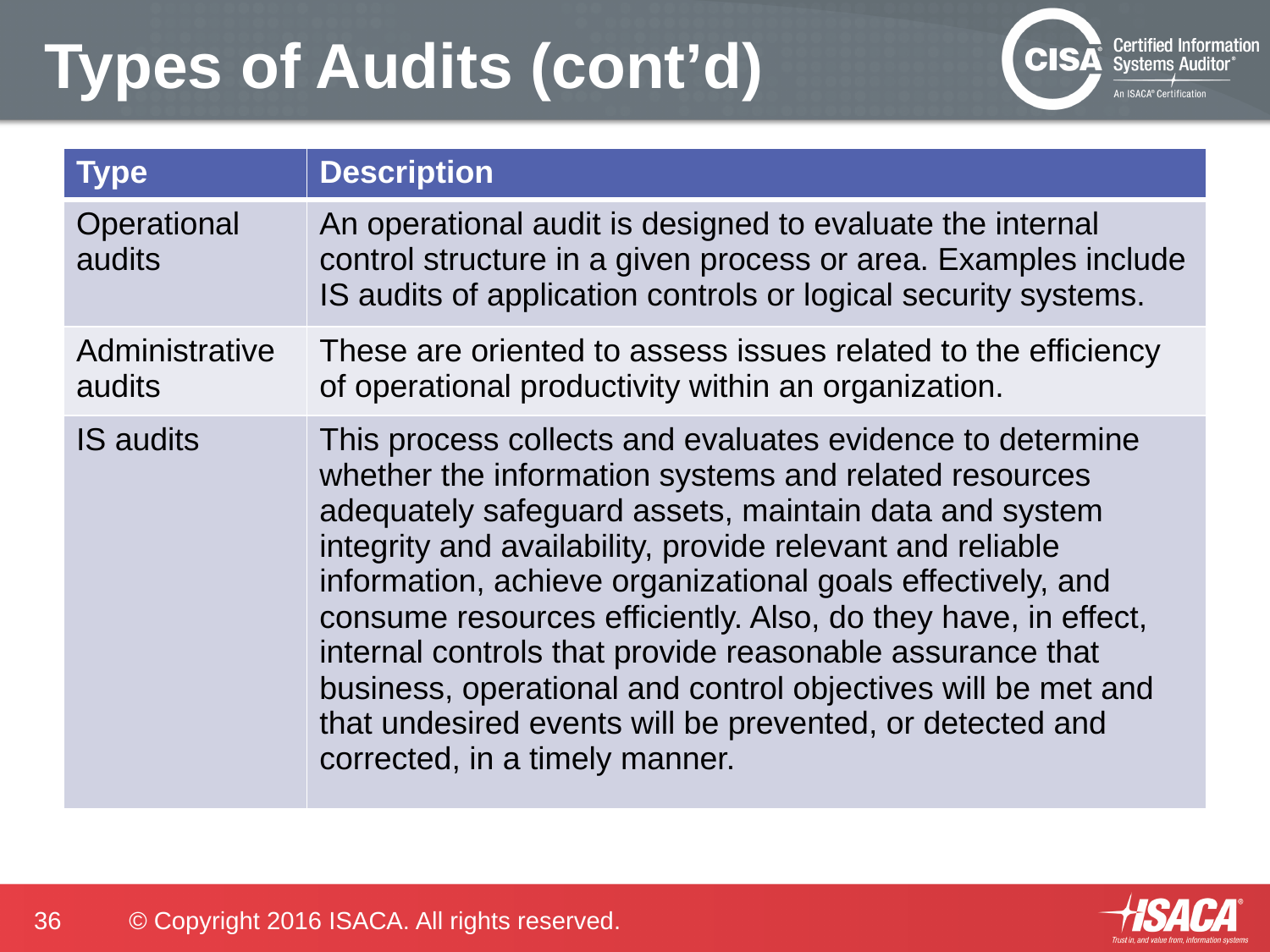

# Types of Audits (cont’d)
| Type | Description |
| --- | --- |
| Operational audits | An operational audit is designed to evaluate the internal control structure in a given process or area. Examples include IS audits of application controls or logical security systems. |
| Administrative audits | These are oriented to assess issues related to the efficiency of operational productivity within an organization. |
| IS audits | This process collects and evaluates evidence to determine whether the information systems and related resources adequately safeguard assets, maintain data and system integrity and availability, provide relevant and reliable information, achieve organizational goals effectively, and consume resources efficiently. Also, do they have, in effect, internal controls that provide reasonable assurance that business, operational and control objectives will be met and that undesired events will be prevented, or detected and corrected, in a timely manner. |